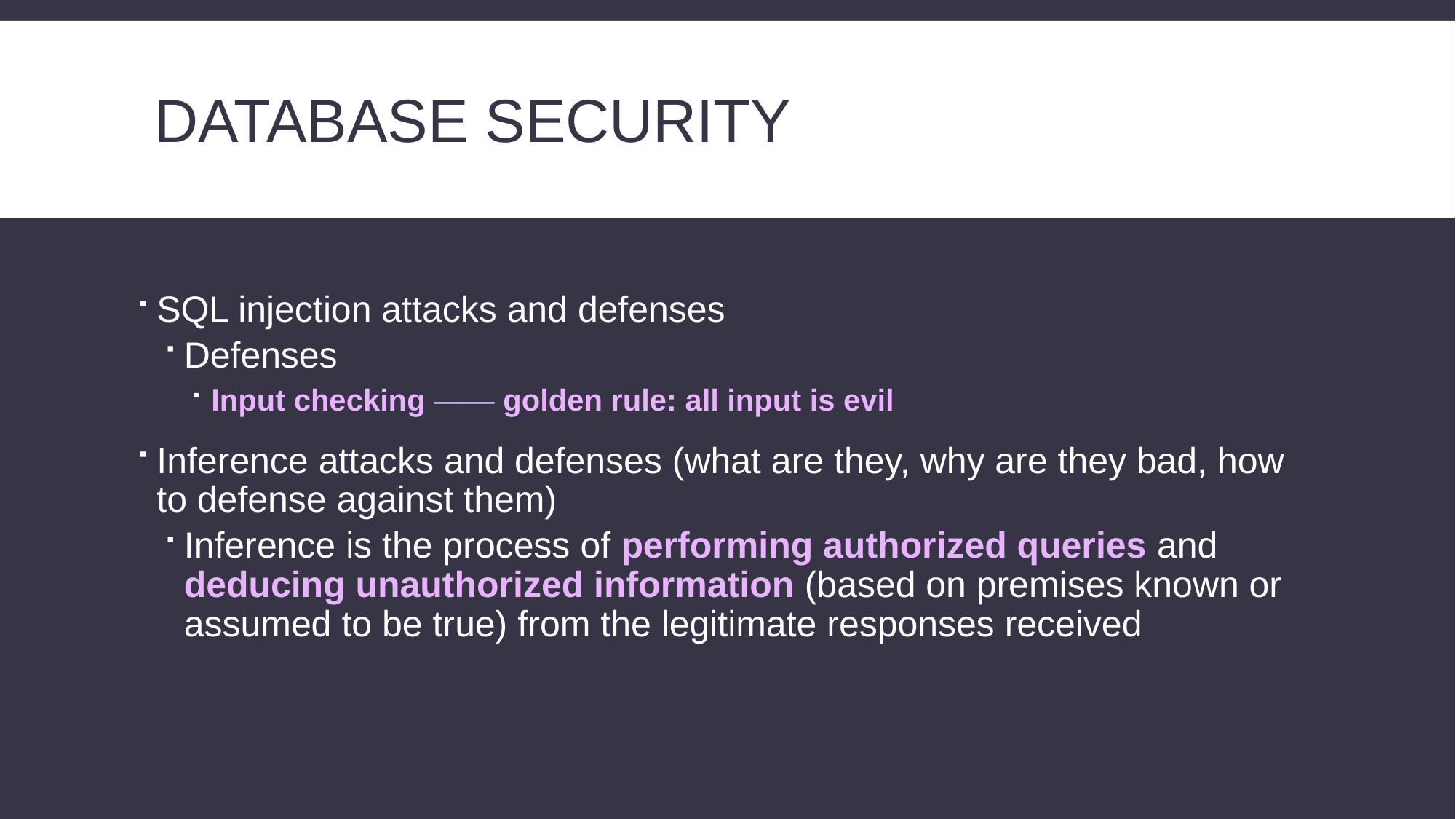

# Database security
SQL injection attacks and defenses
Defenses
Input checking —— golden rule: all input is evil
Inference attacks and defenses (what are they, why are they bad, how to defense against them)
Inference is the process of performing authorized queries and deducing unauthorized information (based on premises known or assumed to be true) from the legitimate responses received